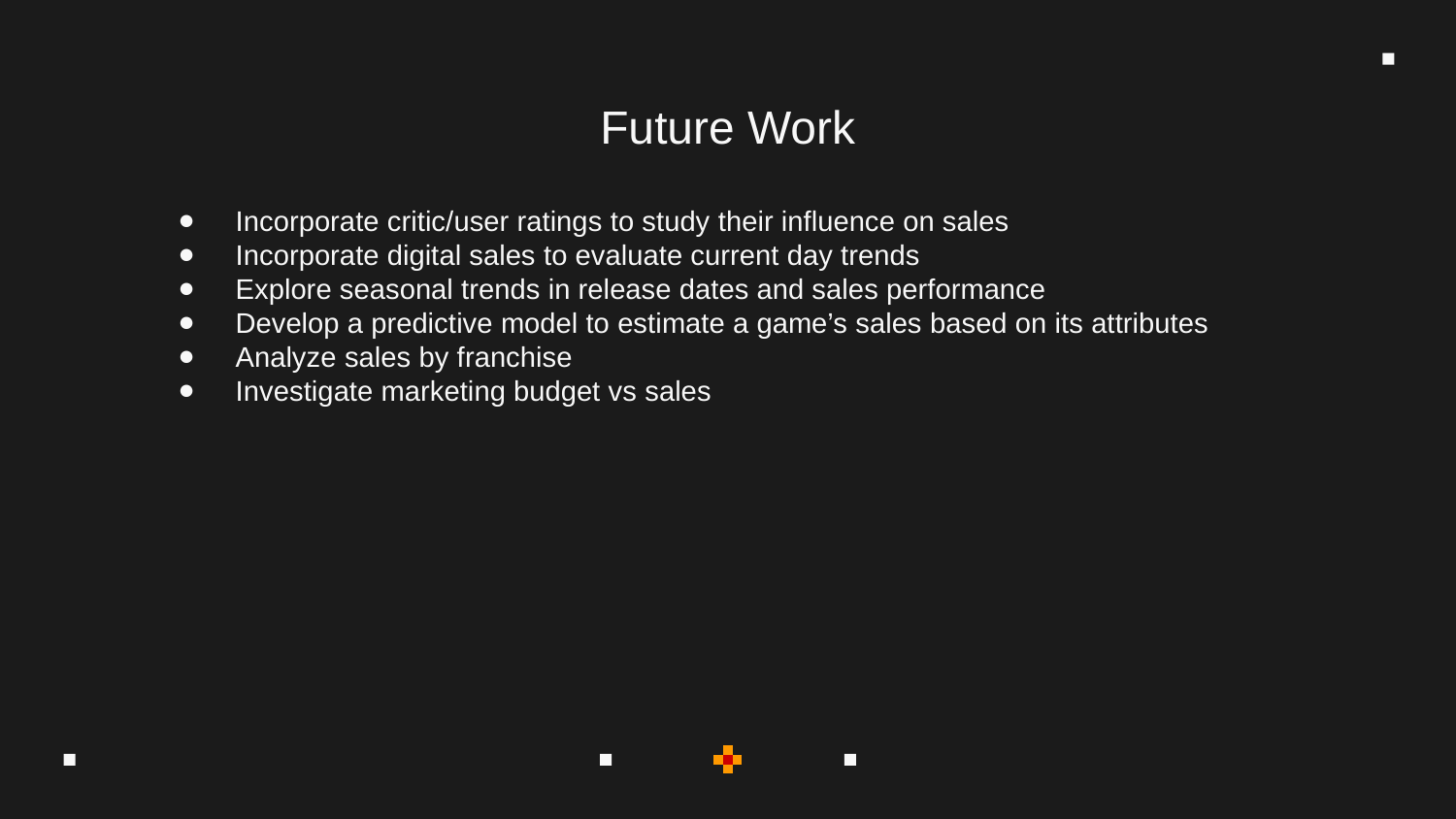

# Future Work
Incorporate critic/user ratings to study their influence on sales
Incorporate digital sales to evaluate current day trends
Explore seasonal trends in release dates and sales performance
Develop a predictive model to estimate a game’s sales based on its attributes
Analyze sales by franchise
Investigate marketing budget vs sales